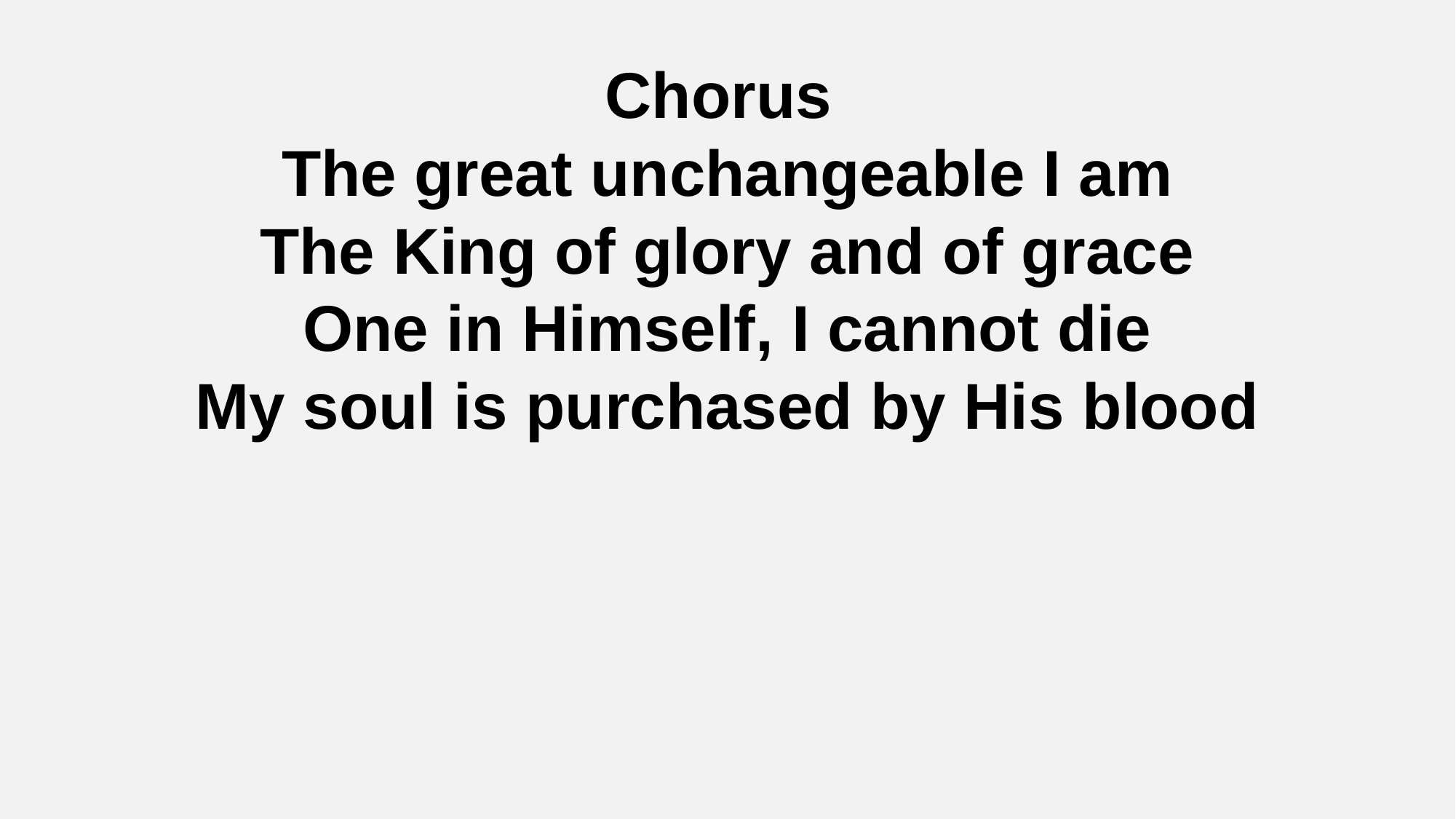

Chorus
The great unchangeable I am
The King of glory and of grace
One in Himself, I cannot die
My soul is purchased by His blood